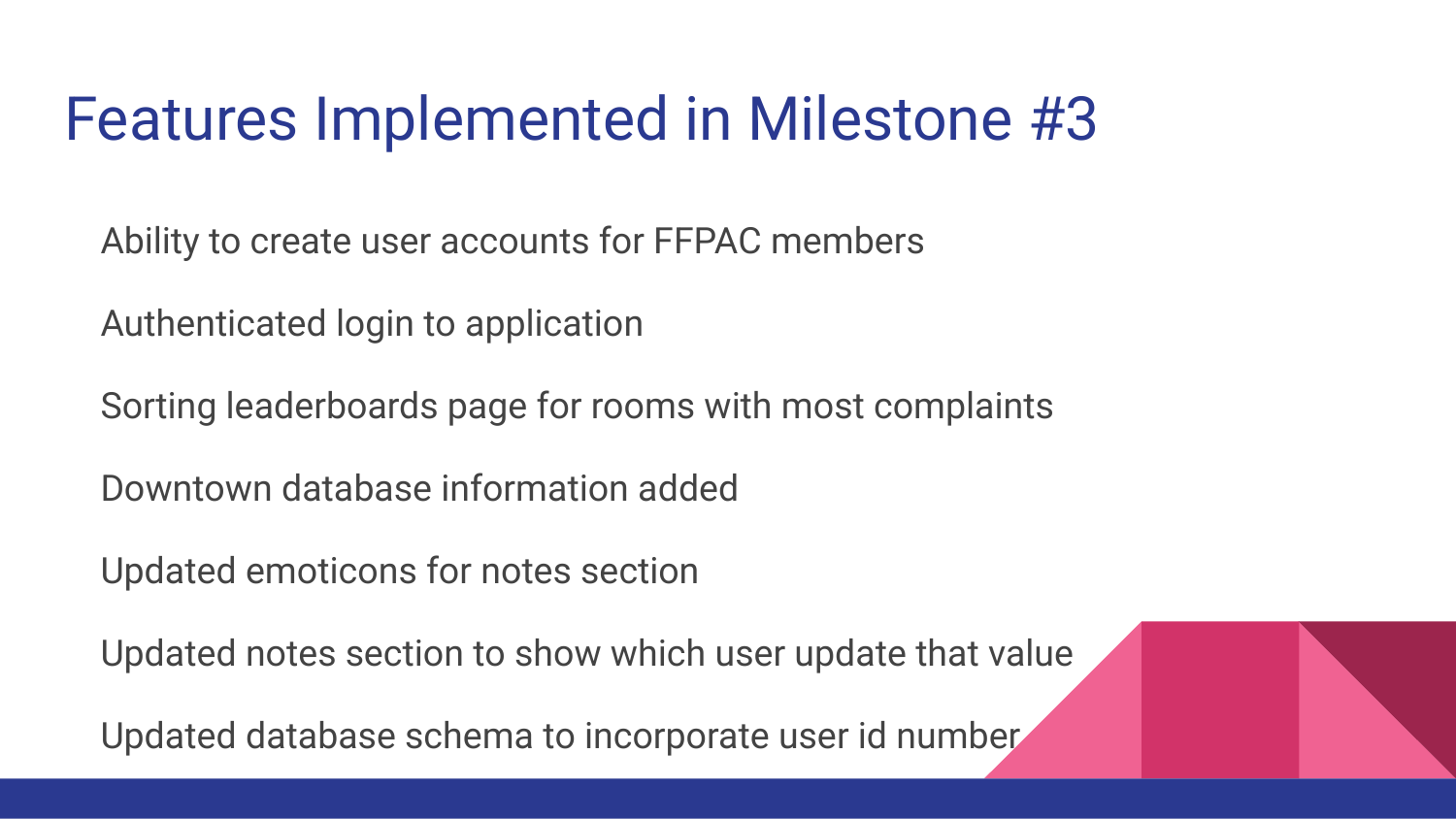

# Features Implemented in Milestone #3

Ability to create user accounts for FFPAC members
Authenticated login to application
Sorting leaderboards page for rooms with most complaints
Downtown database information added
Updated emoticons for notes section
Updated notes section to show which user update that value
Updated database schema to incorporate user id number